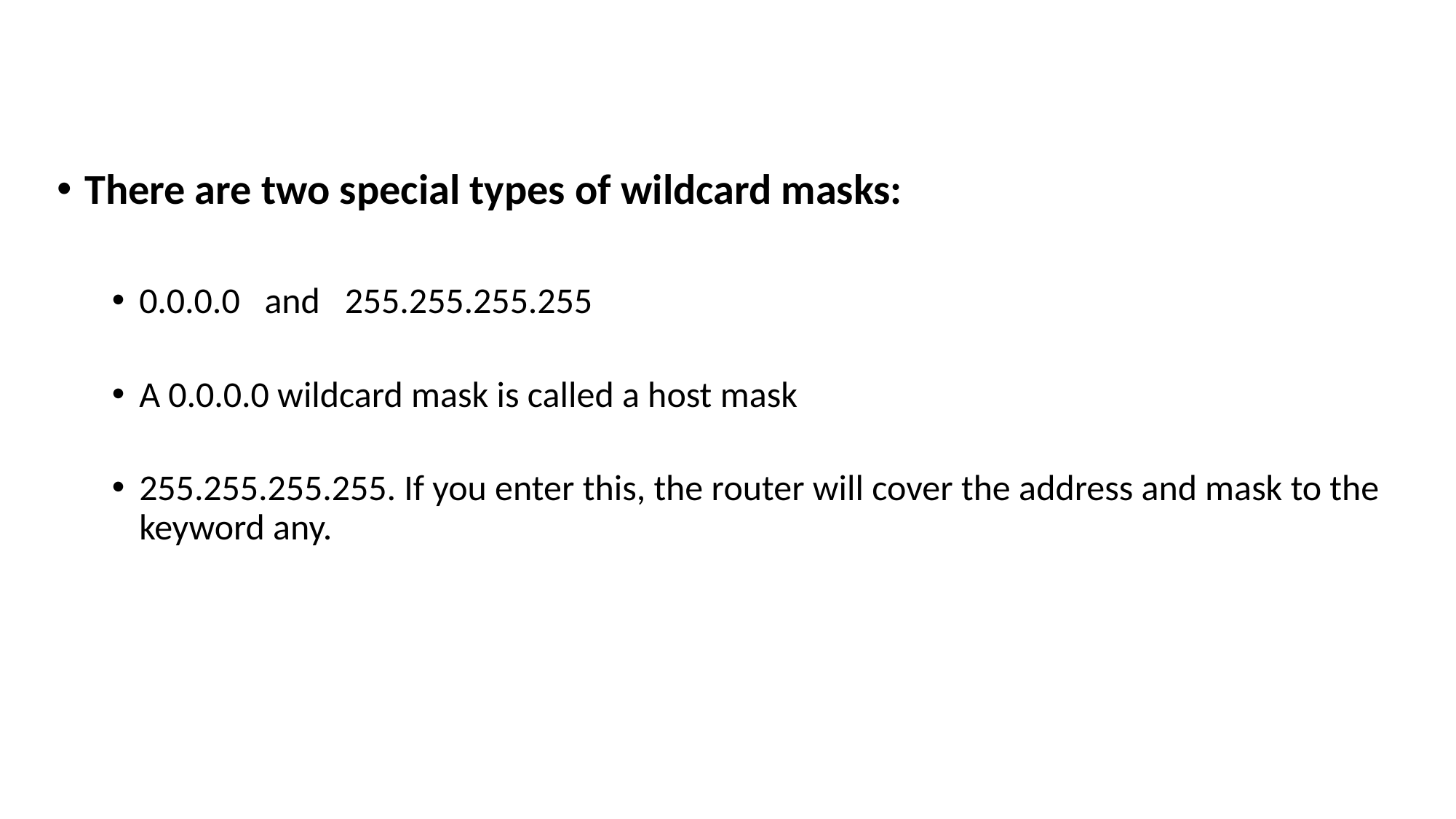

There are two special types of wildcard masks:

0.0.0.0   and   255.255.255.255

A 0.0.0.0 wildcard mask is called a host mask

255.255.255.255. If you enter this, the router will cover the address and mask to the keyword any.